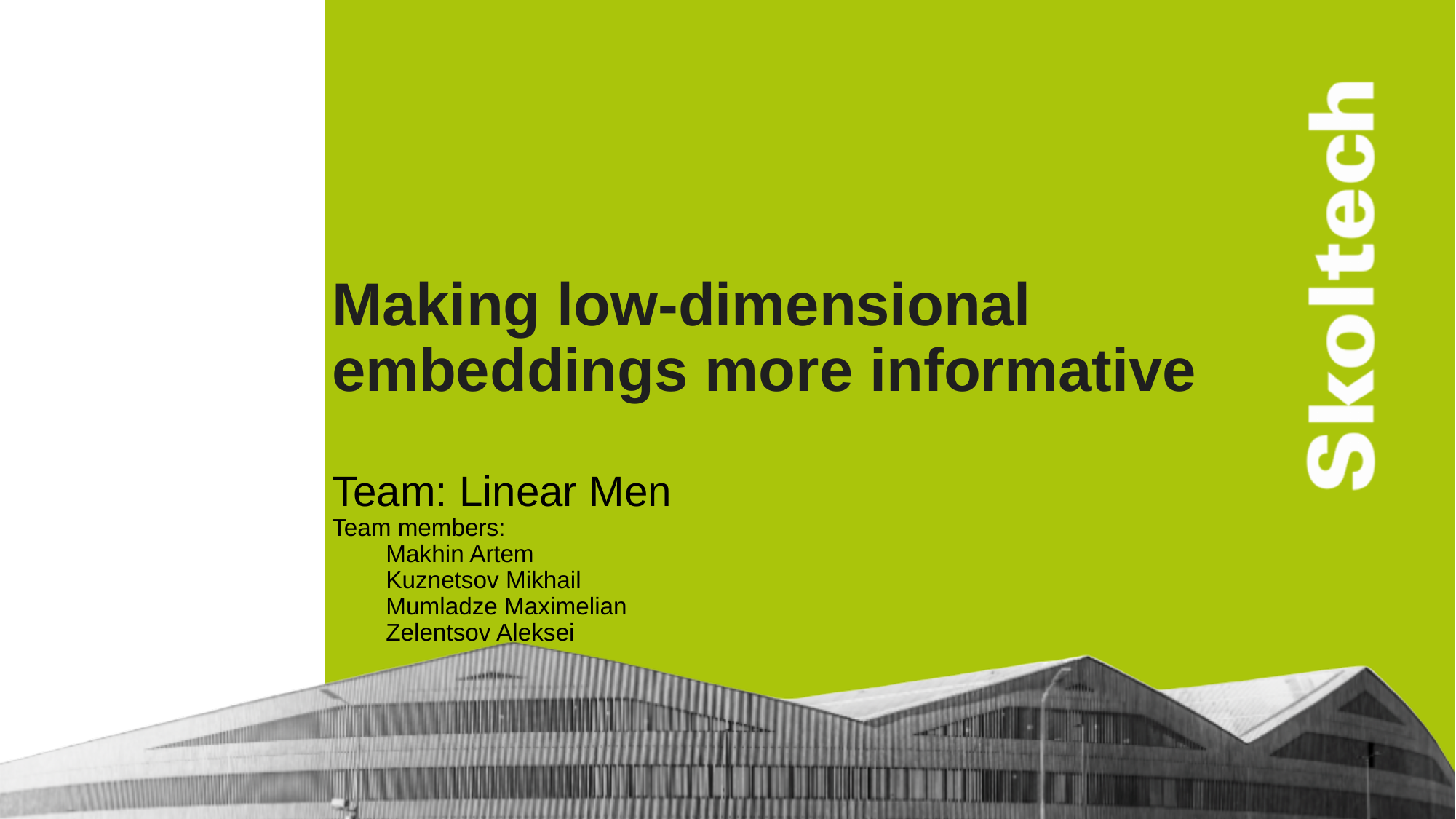

Making low-dimensional embeddings more informative

Team: Linear Men
Team members:
        Makhin Artem
        Kuznetsov Mikhail
        Mumladze Maximelian
        Zelentsov Aleksei